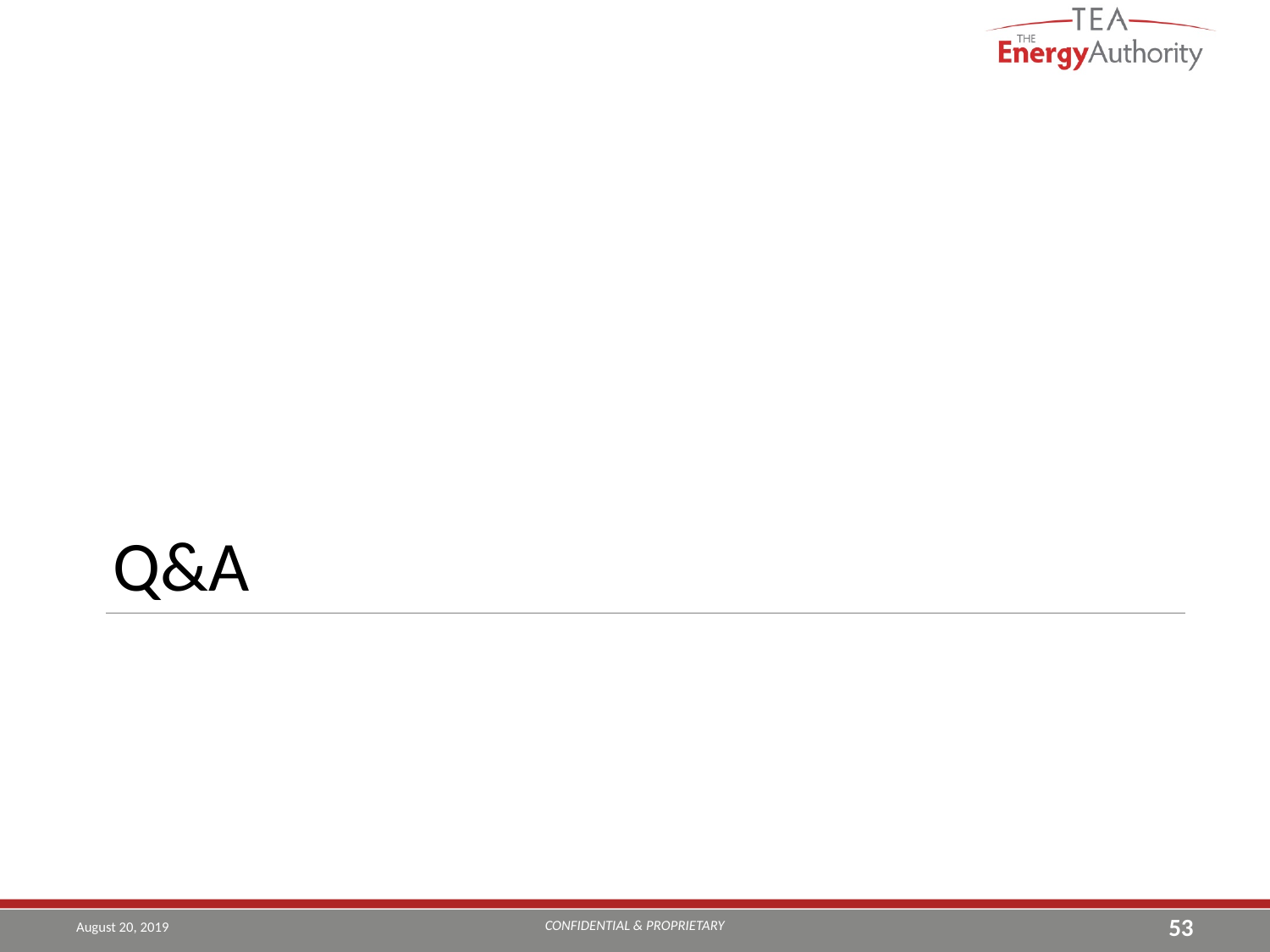

Q&A
#
CONFIDENTIAL & PROPRIETARY
August 20, 2019
53